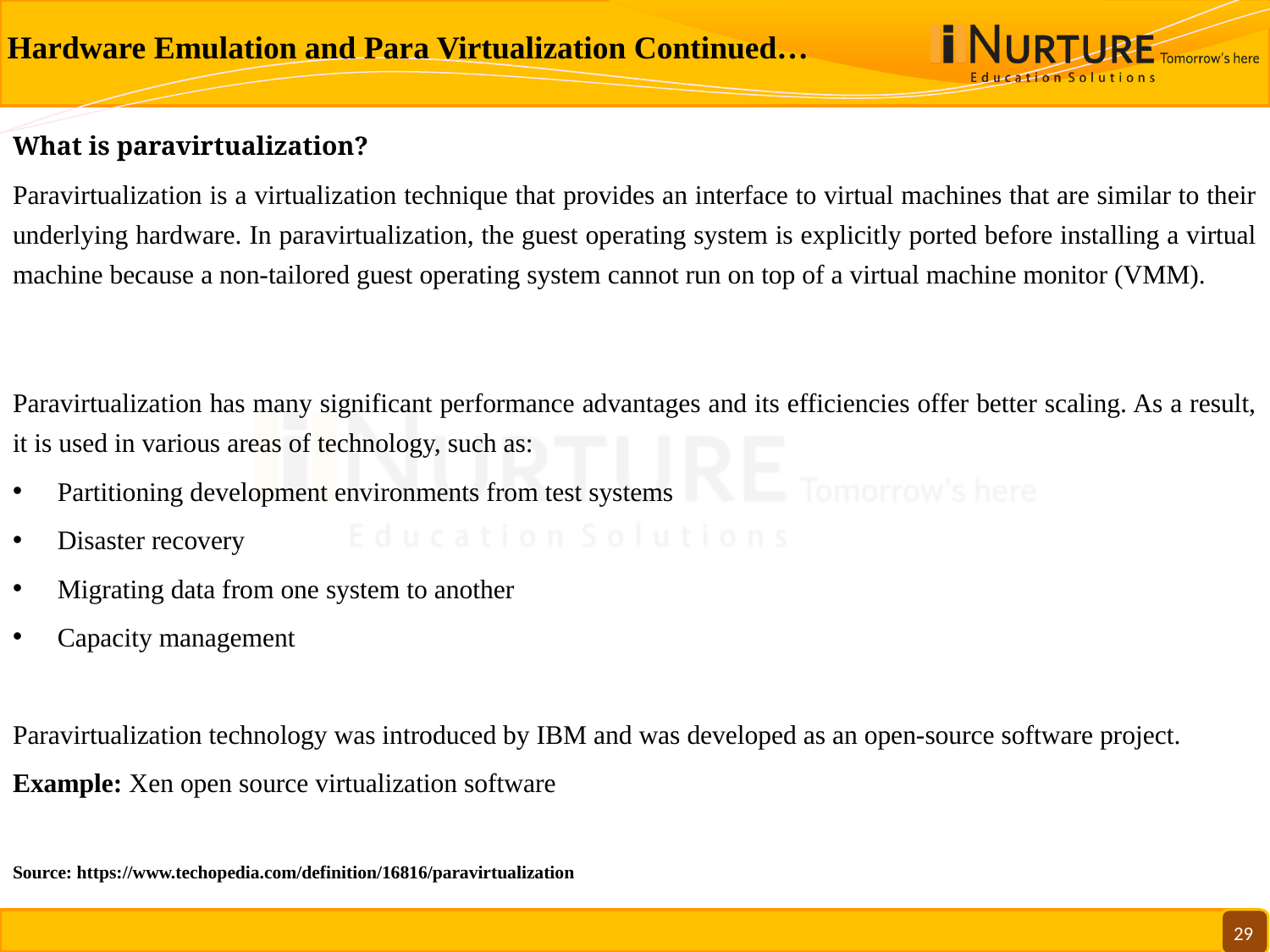

Hardware Emulation and Para Virtualization Continued…
What is paravirtualization?
Paravirtualization is a virtualization technique that provides an interface to virtual machines that are similar to their underlying hardware. In paravirtualization, the guest operating system is explicitly ported before installing a virtual machine because a non-tailored guest operating system cannot run on top of a virtual machine monitor (VMM).
 
Paravirtualization has many significant performance advantages and its efficiencies offer better scaling. As a result, it is used in various areas of technology, such as:
Partitioning development environments from test systems
Disaster recovery
Migrating data from one system to another
Capacity management

Paravirtualization technology was introduced by IBM and was developed as an open-source software project.
Example: Xen open source virtualization software

Source: https://www.techopedia.com/definition/16816/paravirtualization
29